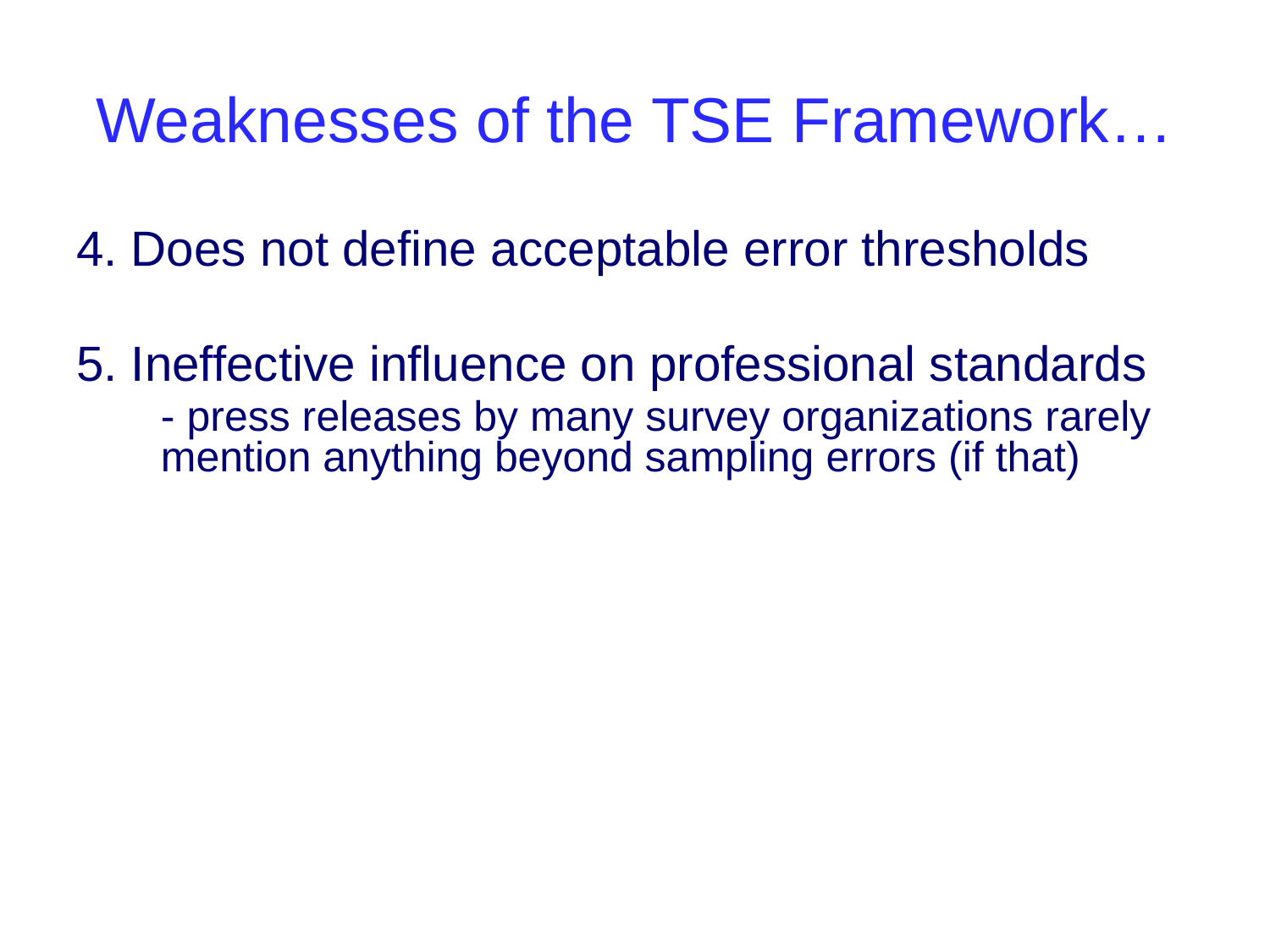

# Weaknesses of the TSE Framework…
4. Does not define acceptable error thresholds

5. Ineffective influence on professional standards
	- press releases by many survey organizations rarely mention anything beyond sampling errors (if that)